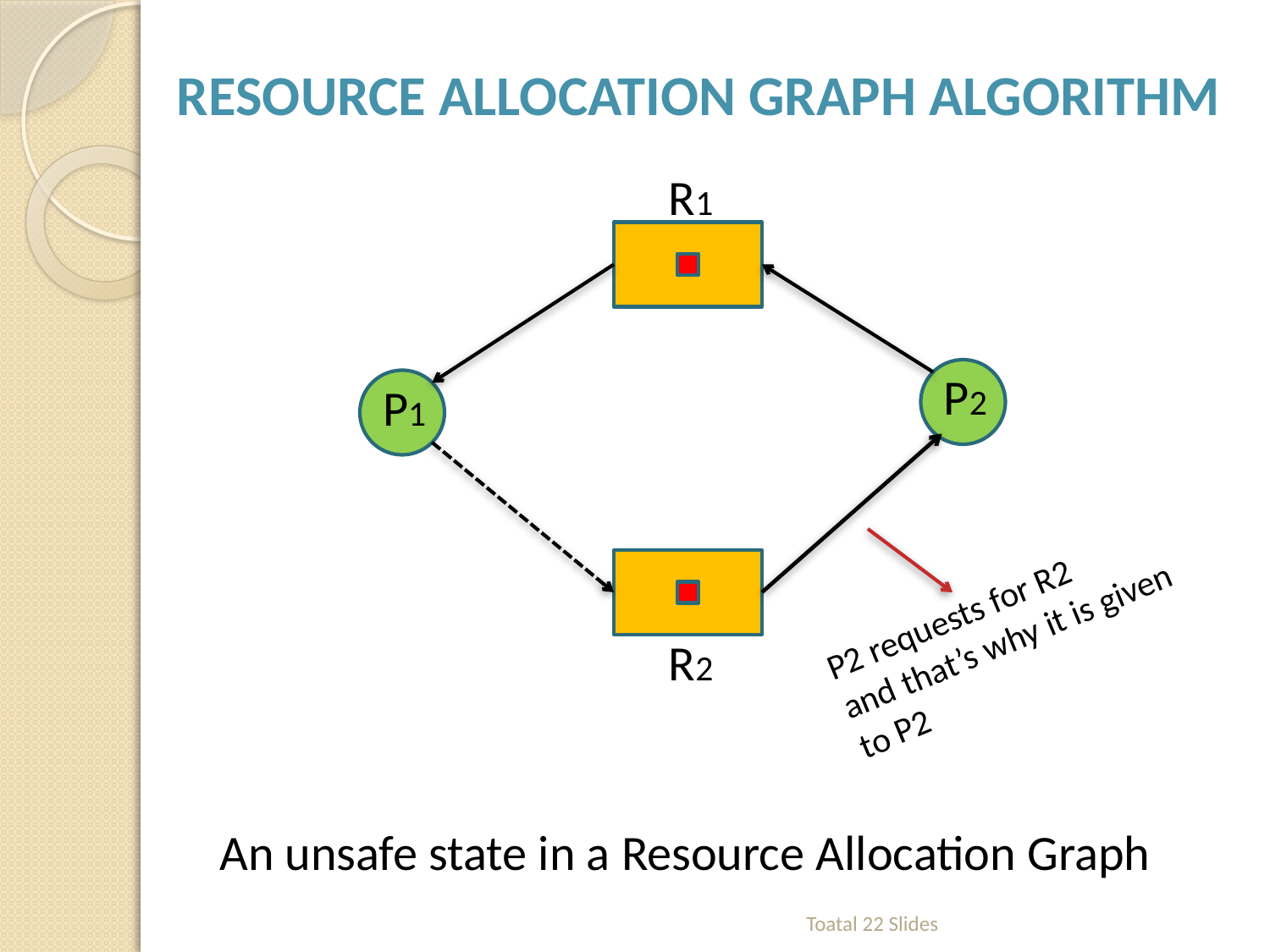

Resource allocation graph algorithm
R1

P2

P1

P2 requests for R2
and that’s why it is given
to P2

R2
An unsafe state in a Resource Allocation Graph
Toatal 22 Slides
22